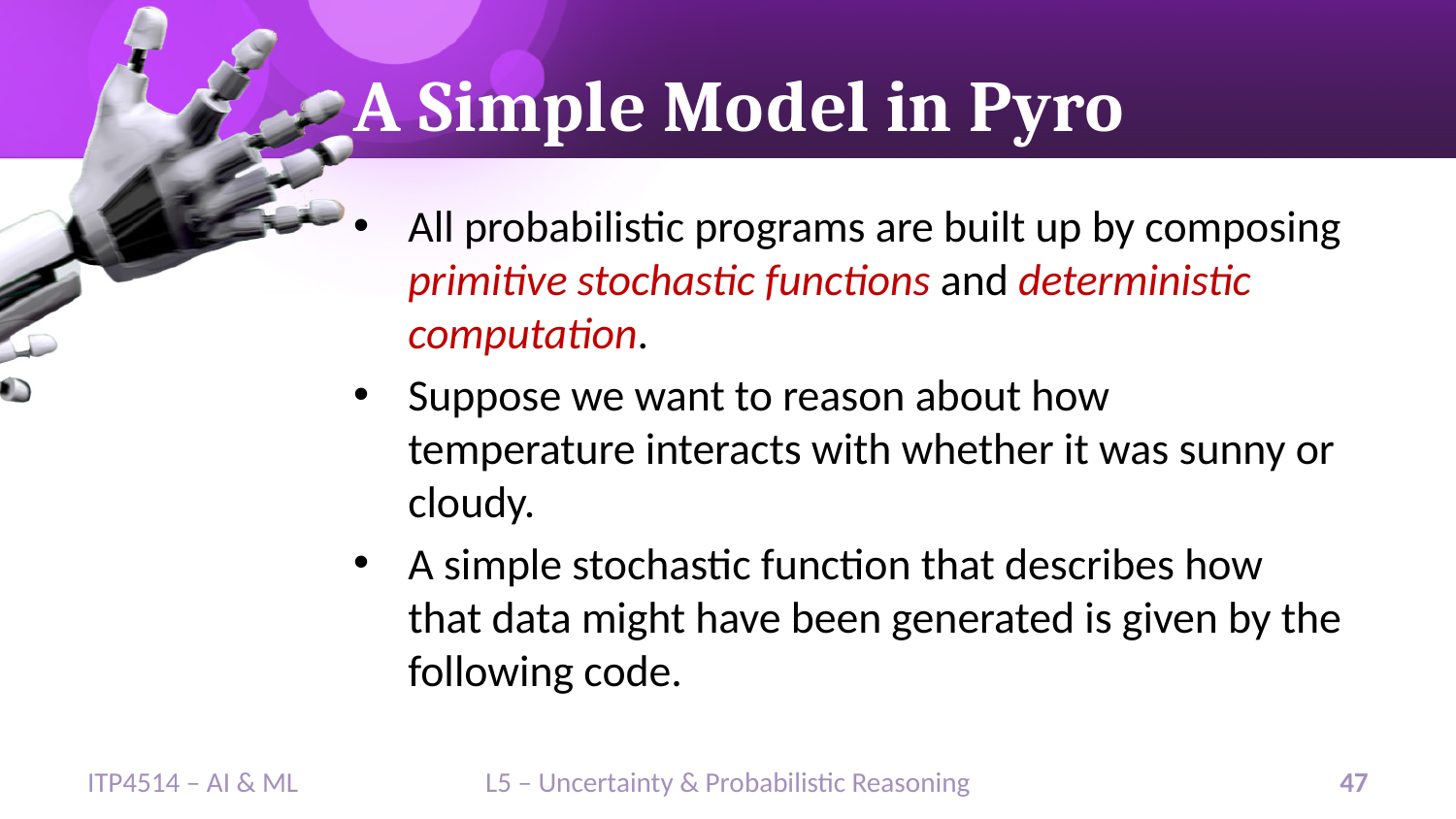

# A Simple Model in Pyro
All probabilistic programs are built up by composing primitive stochastic functions and deterministic computation.
Suppose we want to reason about how temperature interacts with whether it was sunny or cloudy.
A simple stochastic function that describes how that data might have been generated is given by the following code.
ITP4514 – AI & ML
L5 – Uncertainty & Probabilistic Reasoning
47